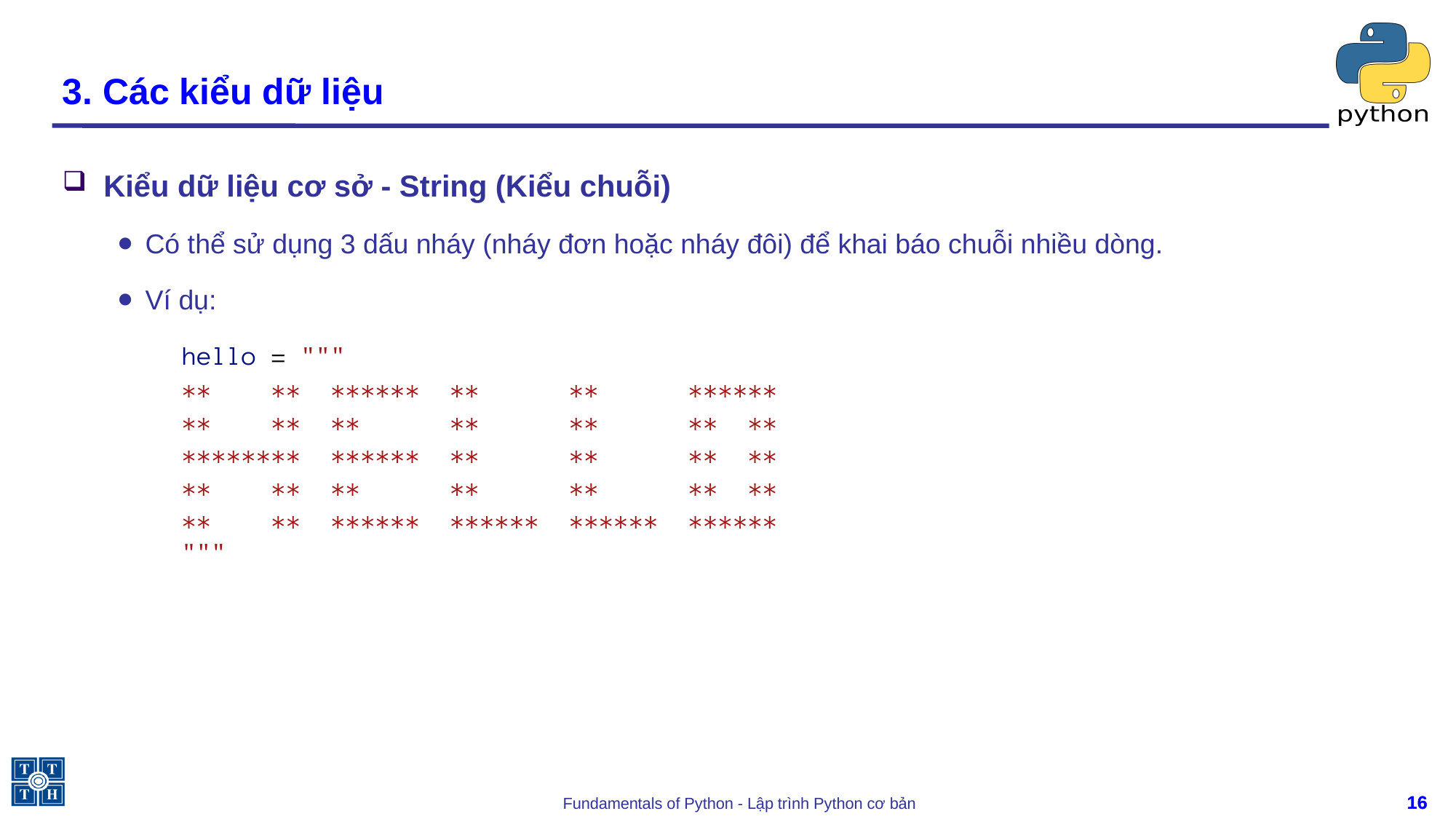

# 3. Các kiểu dữ liệu
Kiểu dữ liệu cơ sở - String (Kiểu chuỗi)
Có thể sử dụng 3 dấu nháy (nháy đơn hoặc nháy đôi) để khai báo chuỗi nhiều dòng.
Ví dụ:
hello = """
	**    **  ******  **      **      ******
	**    **  **      **      **      **  **
	********  ******  **      **      **  **
	**    **  **      **      **      **  **
	**    **  ******  ******  ******  ******
	"""